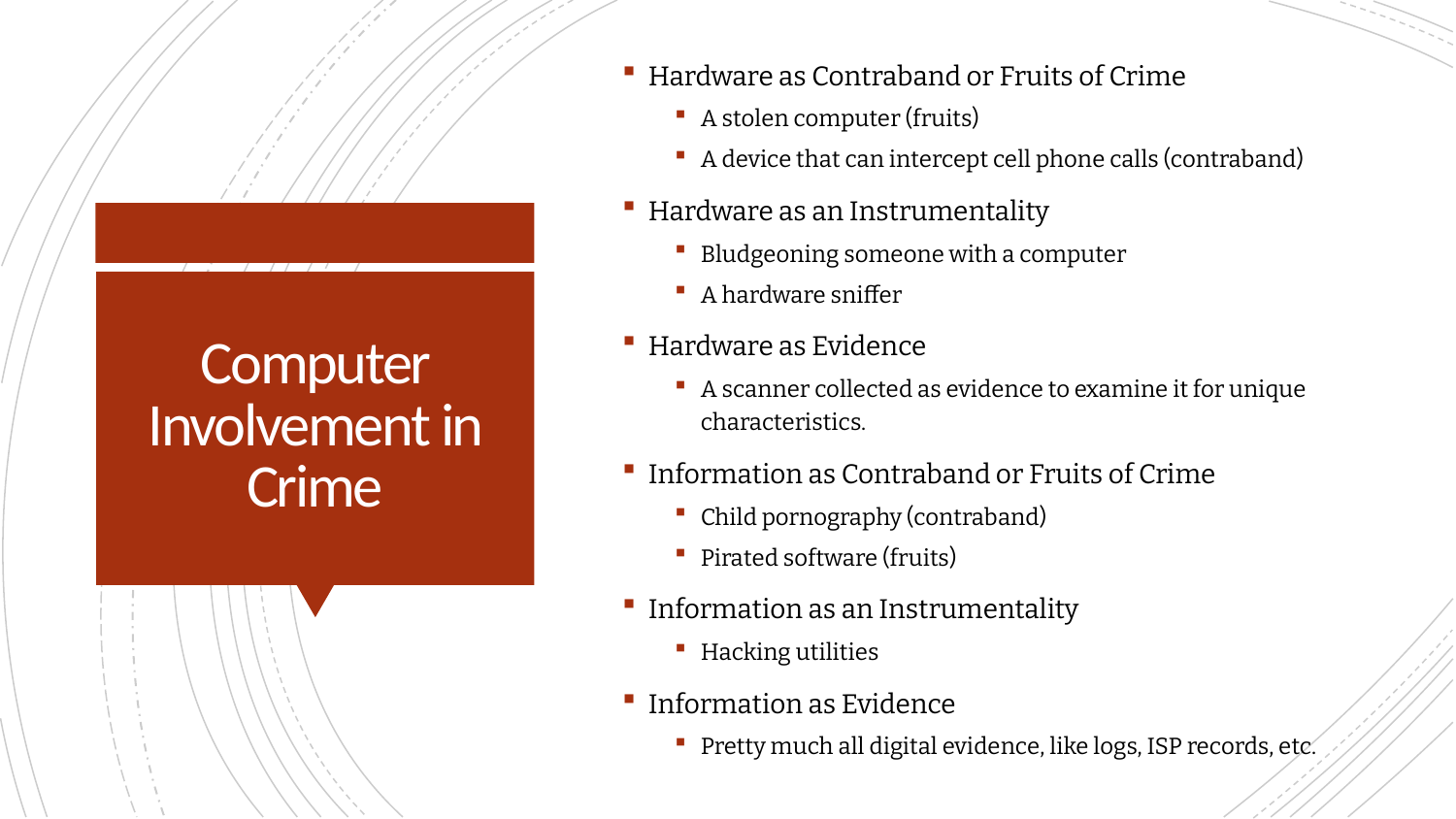

Hardware as Contraband or Fruits of Crime
A stolen computer (fruits)
A device that can intercept cell phone calls (contraband)
Hardware as an Instrumentality
Bludgeoning someone with a computer
A hardware sniffer
Hardware as Evidence
A scanner collected as evidence to examine it for unique characteristics.
Information as Contraband or Fruits of Crime
Child pornography (contraband)
Pirated software (fruits)
Information as an Instrumentality
Hacking utilities
Information as Evidence
Pretty much all digital evidence, like logs, ISP records, etc.
# Computer Involvement in Crime